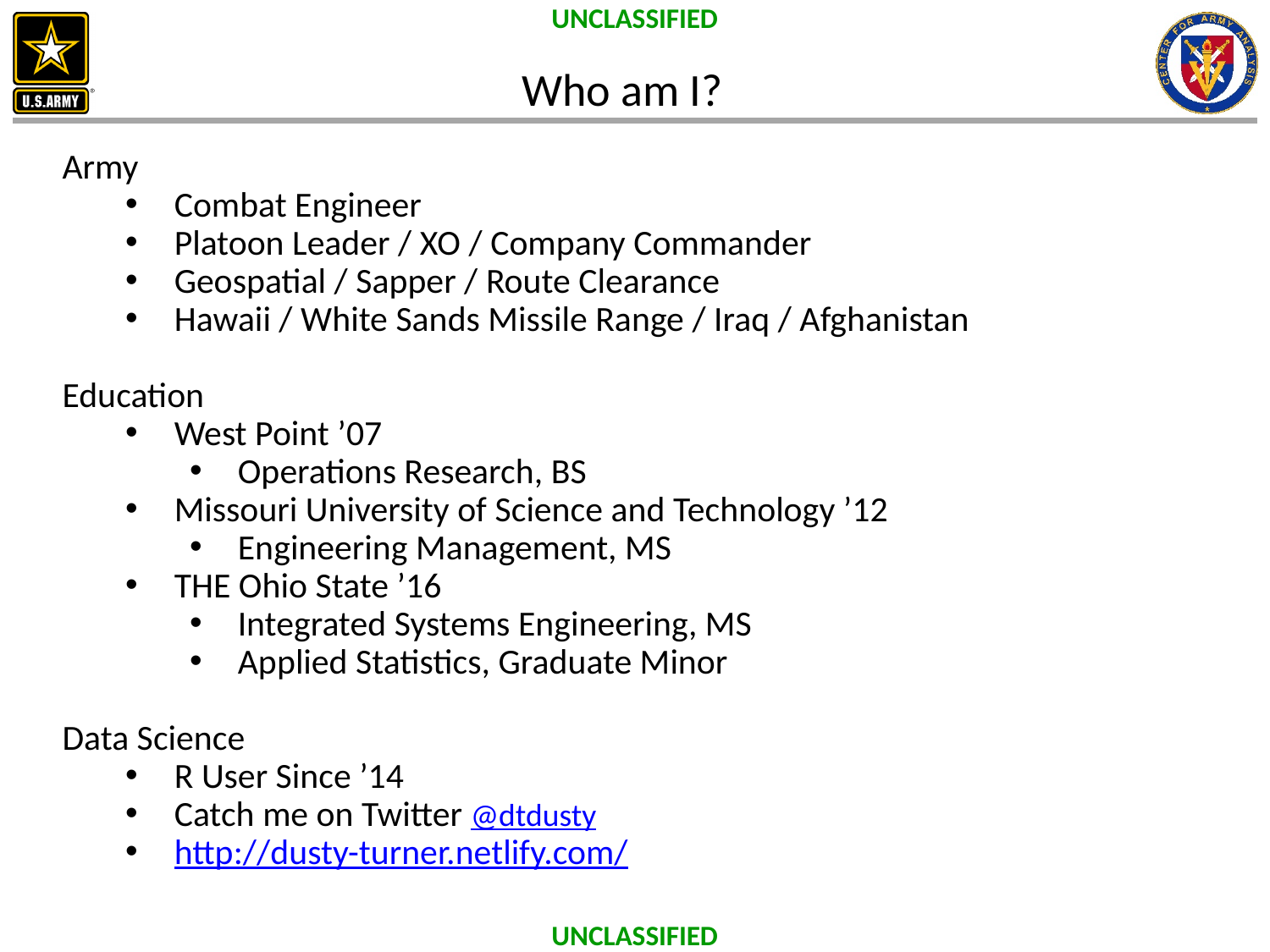

# Who am I?
Army
Combat Engineer
Platoon Leader / XO / Company Commander
Geospatial / Sapper / Route Clearance
Hawaii / White Sands Missile Range / Iraq / Afghanistan

Education
West Point ’07
Operations Research, BS
Missouri University of Science and Technology ’12
Engineering Management, MS
THE Ohio State ’16
Integrated Systems Engineering, MS
Applied Statistics, Graduate Minor

Data Science
R User Since ’14
Catch me on Twitter @dtdusty
http://dusty-turner.netlify.com/